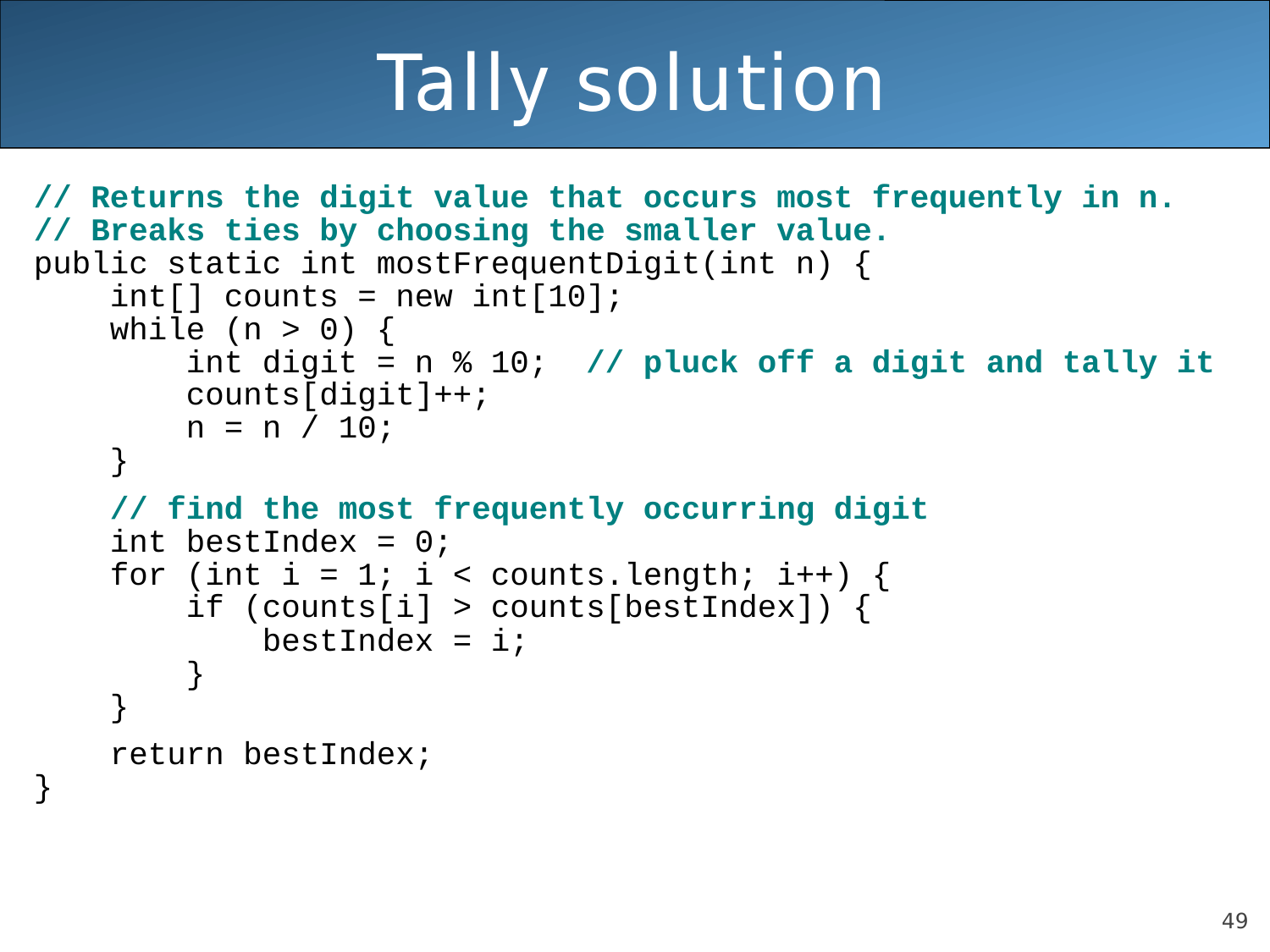

# Tally solution
// Returns the digit value that occurs most frequently in n.
// Breaks ties by choosing the smaller value.
public static int mostFrequentDigit(int n) {
    int[] counts = new int[10];
    while (n > 0) {
        int digit = n % 10;  // pluck off a digit and tally it
        counts[digit]++;
        n = n / 10;
    }

    // find the most frequently occurring digit
    int bestIndex = 0;
    for (int i = 1; i < counts.length; i++) {
        if (counts[i] > counts[bestIndex]) {
            bestIndex = i;
        }
    }

    return bestIndex;
}